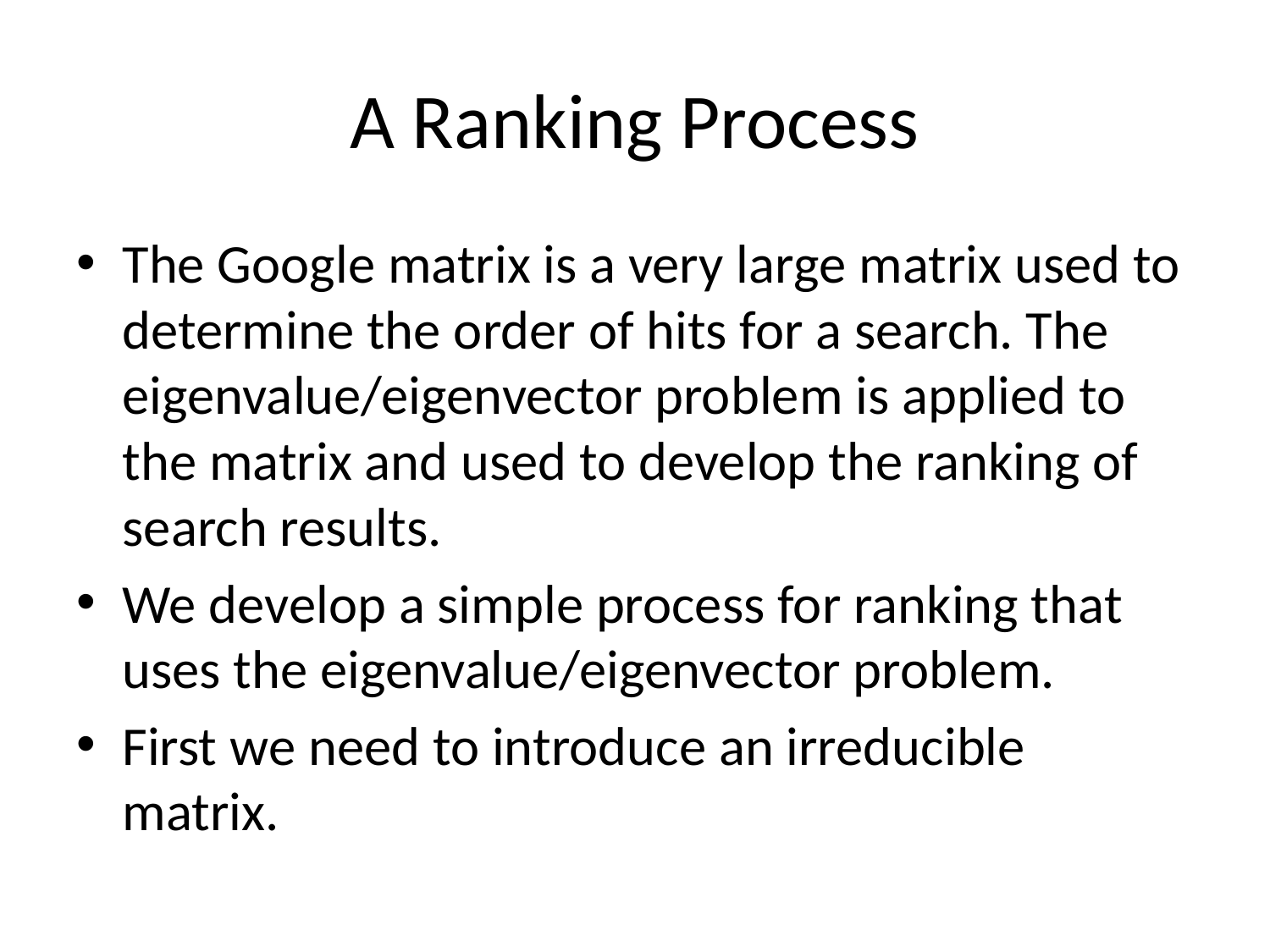

# A Ranking Process
The Google matrix is a very large matrix used to determine the order of hits for a search. The eigenvalue/eigenvector problem is applied to the matrix and used to develop the ranking of search results.
We develop a simple process for ranking that uses the eigenvalue/eigenvector problem.
First we need to introduce an irreducible matrix.